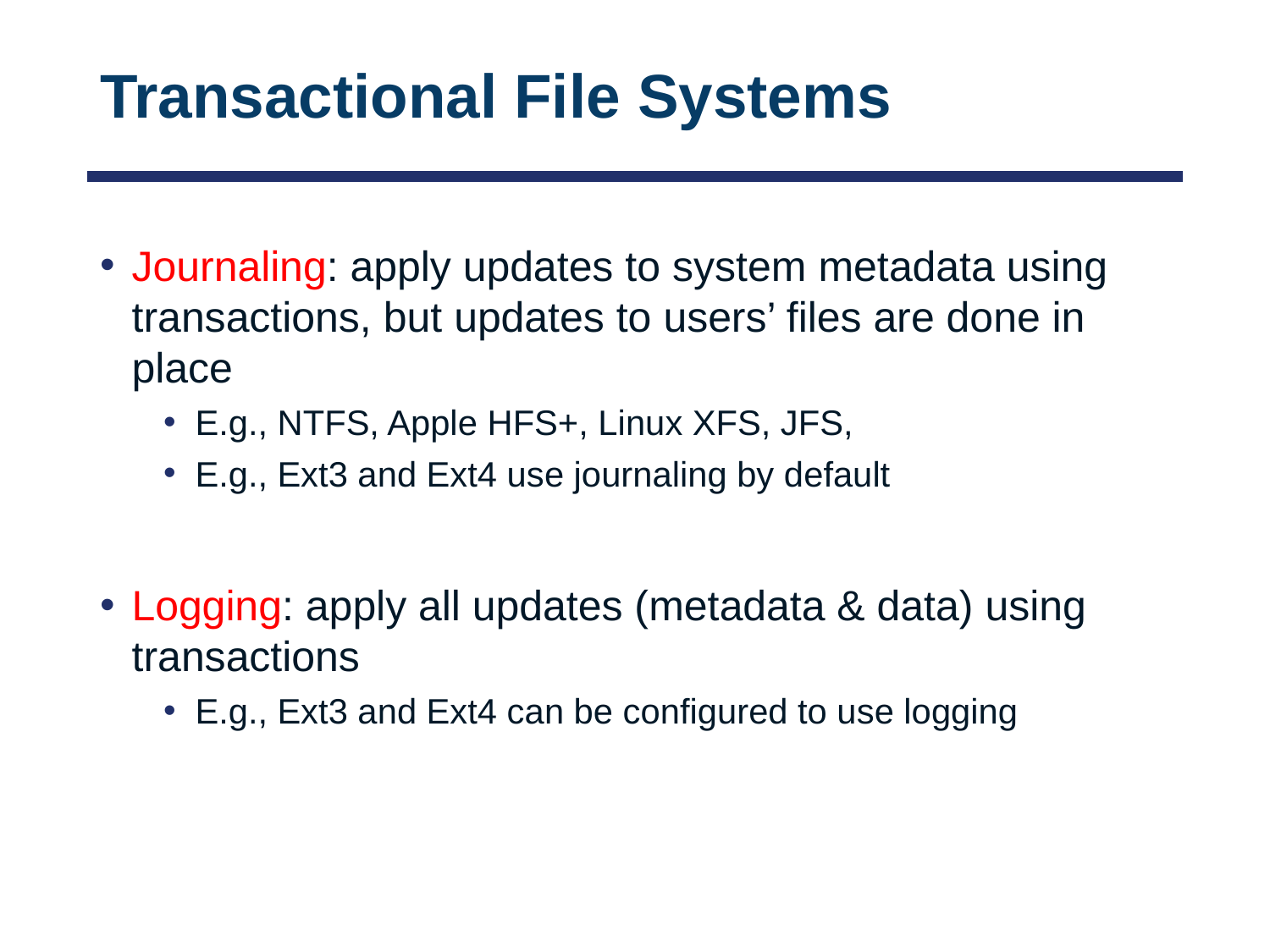

# Transactional File Systems
Journaling: apply updates to system metadata using transactions, but updates to users’ files are done in place
E.g., NTFS, Apple HFS+, Linux XFS, JFS,
E.g., Ext3 and Ext4 use journaling by default

Logging: apply all updates (metadata & data) using transactions
E.g., Ext3 and Ext4 can be configured to use logging